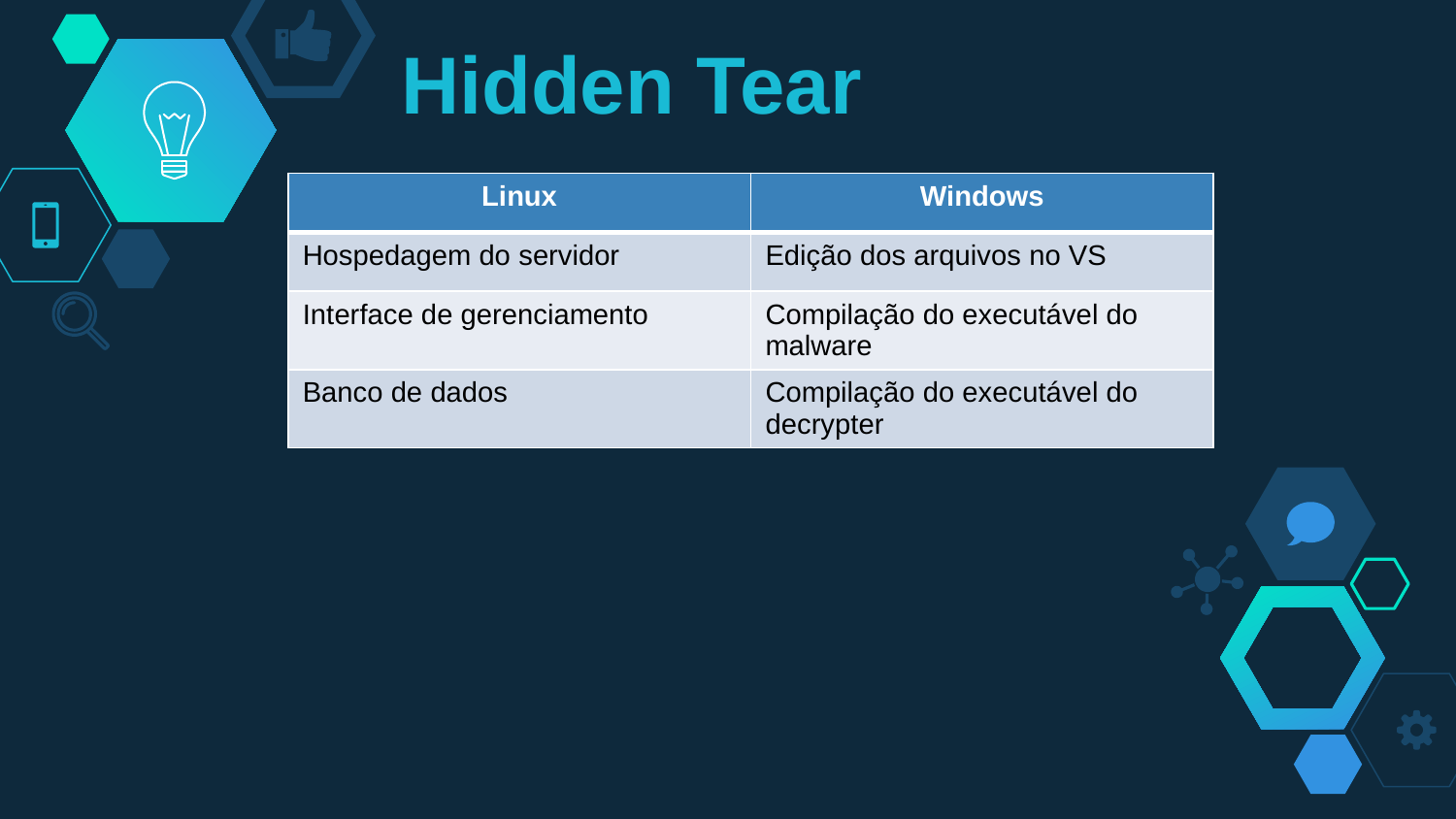

# Hidden Tear
| Linux | Windows |
| --- | --- |
| Hospedagem do servidor | Edição dos arquivos no VS |
| Interface de gerenciamento | Compilação do executável do malware |
| Banco de dados | Compilação do executável do decrypter |